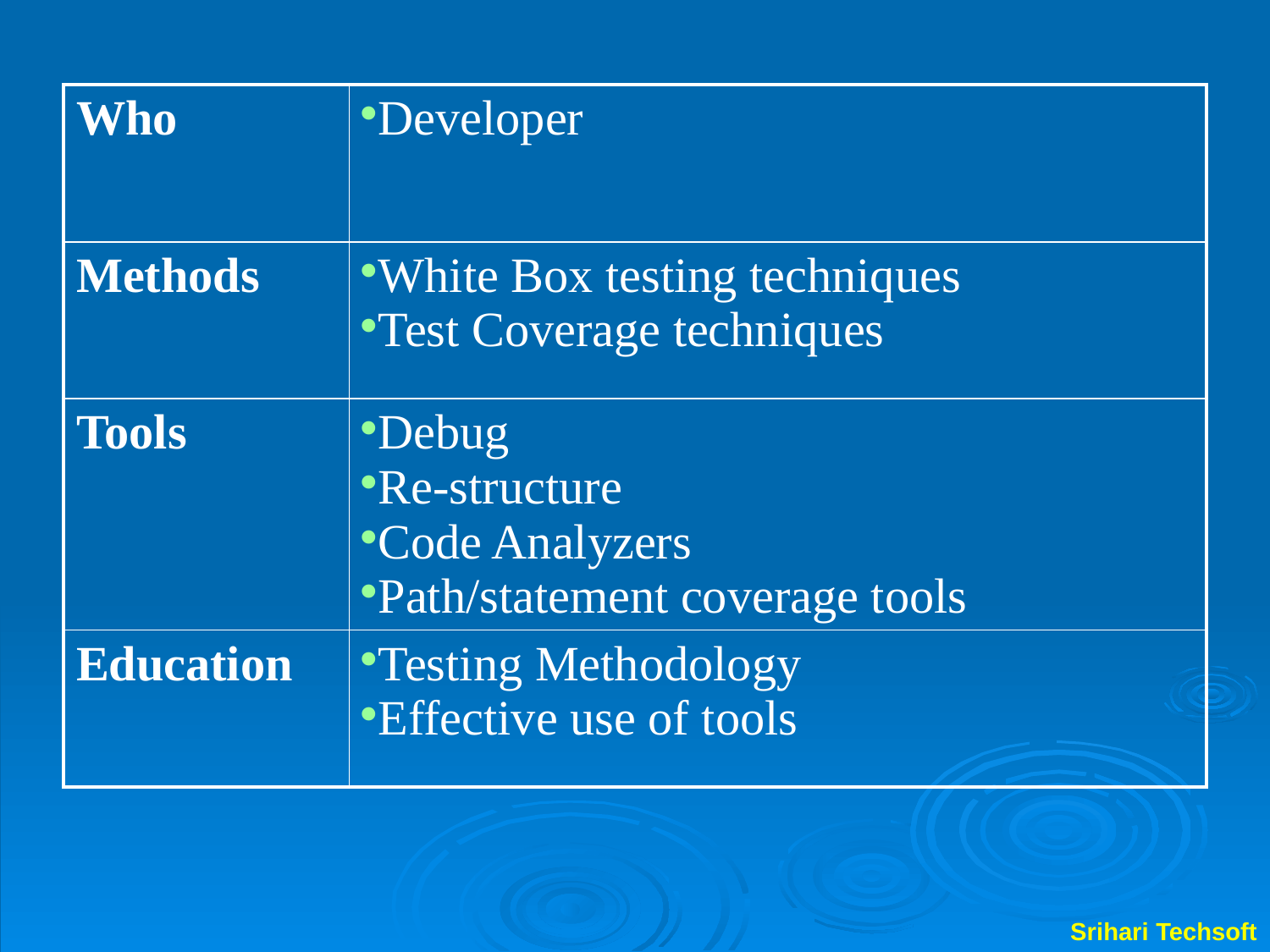

| Who | Developer |
| --- | --- |
| Methods | White Box testing techniques Test Coverage techniques |
| Tools | Debug Re-structure Code Analyzers Path/statement coverage tools |
| Education | Testing Methodology Effective use of tools |
Srihari Techsoft